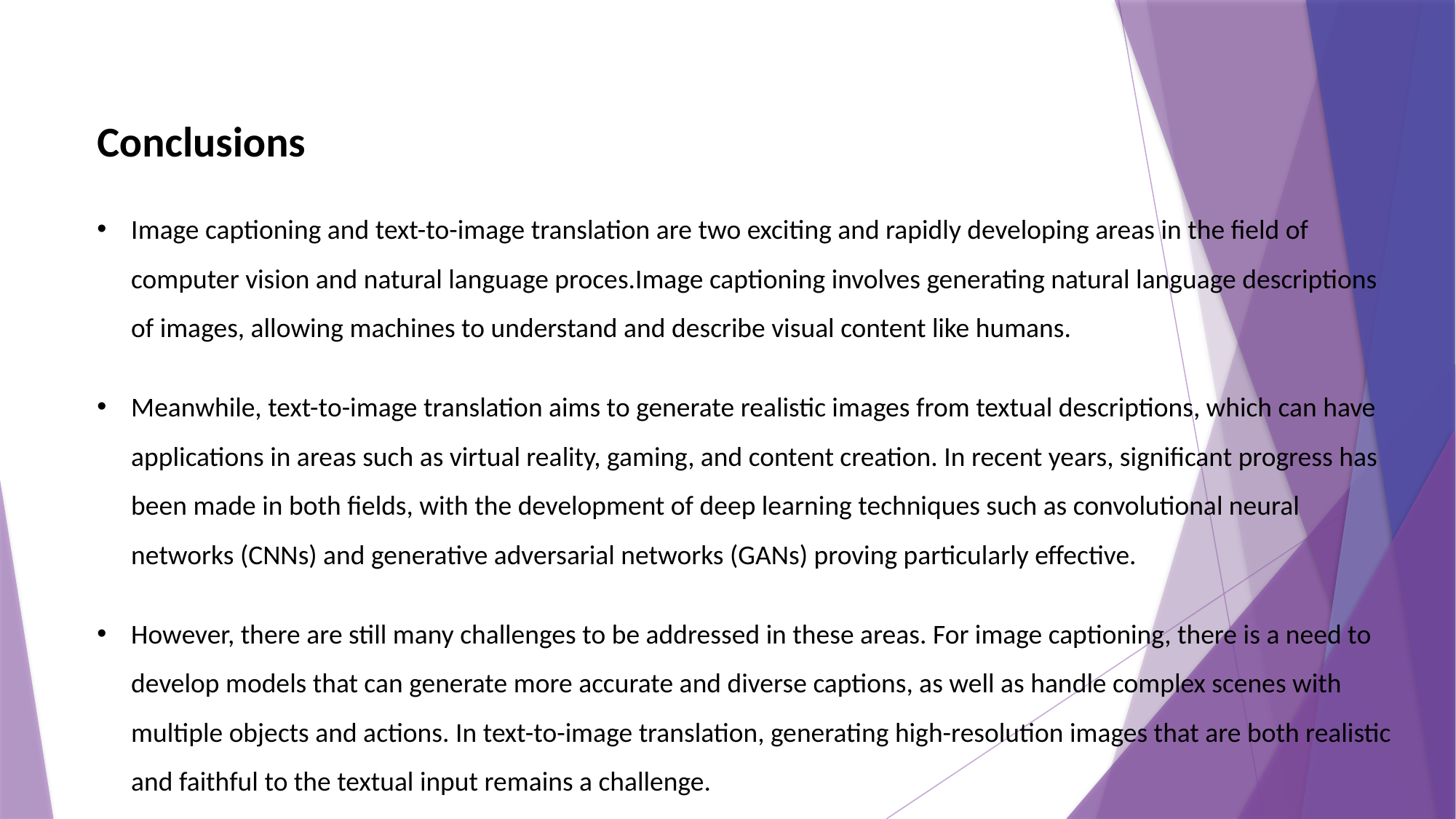

Conclusions
Image captioning and text-to-image translation are two exciting and rapidly developing areas in the field of computer vision and natural language proces.Image captioning involves generating natural language descriptions of images, allowing machines to understand and describe visual content like humans.
Meanwhile, text-to-image translation aims to generate realistic images from textual descriptions, which can have applications in areas such as virtual reality, gaming, and content creation. In recent years, significant progress has been made in both fields, with the development of deep learning techniques such as convolutional neural networks (CNNs) and generative adversarial networks (GANs) proving particularly effective.
However, there are still many challenges to be addressed in these areas. For image captioning, there is a need to develop models that can generate more accurate and diverse captions, as well as handle complex scenes with multiple objects and actions. In text-to-image translation, generating high-resolution images that are both realistic and faithful to the textual input remains a challenge.